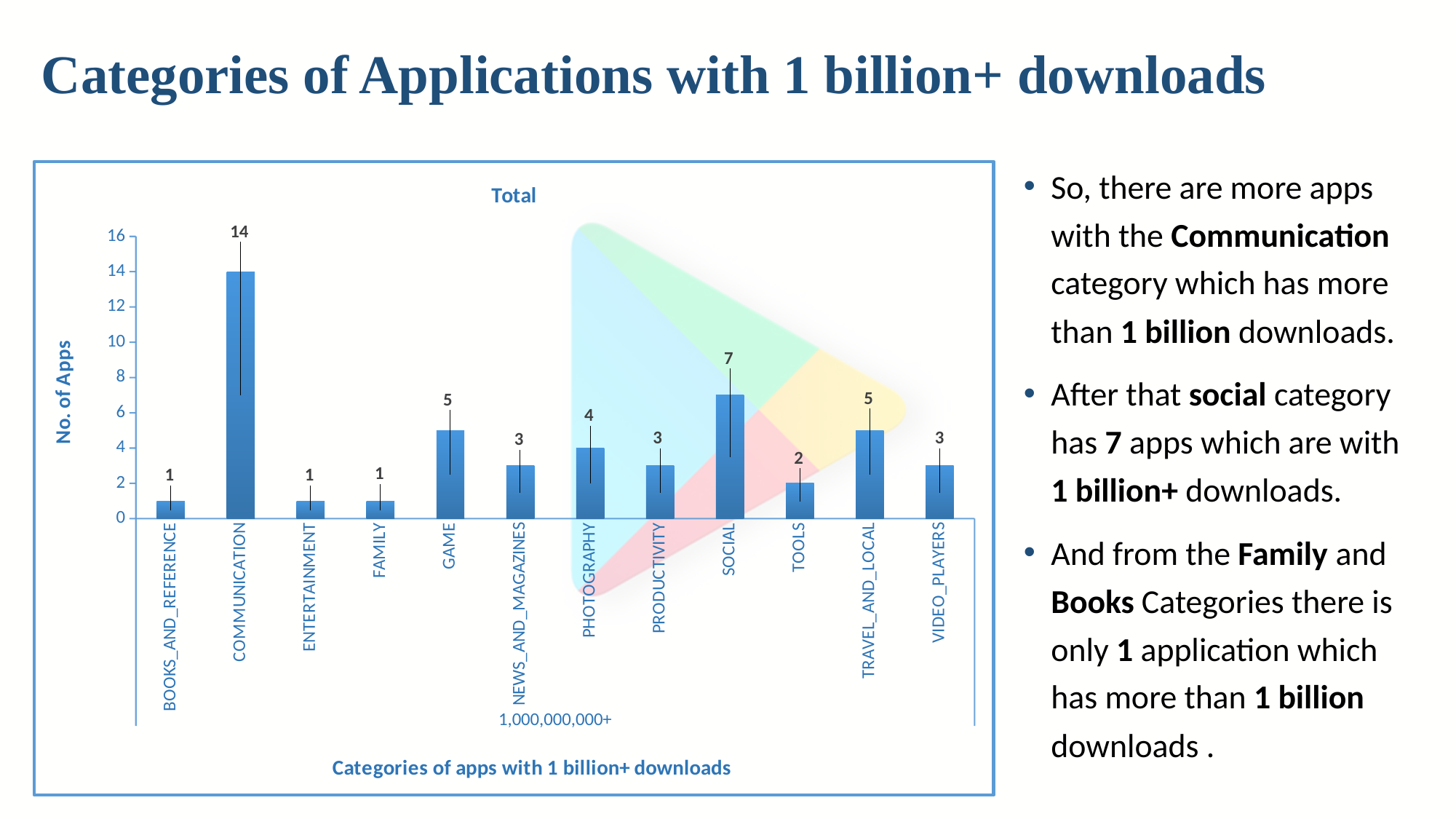

# Categories of Applications with 1 billion+ downloads
So, there are more apps with the Communication category which has more than 1 billion downloads.
After that social category has 7 apps which are with 1 billion+ downloads.
And from the Family and Books Categories there is only 1 application which has more than 1 billion downloads .

### Chart:

| Category | Total |
|---|---|
| BOOKS_AND_REFERENCE | 1.0 |
| COMMUNICATION | 14.0 |
| ENTERTAINMENT | 1.0 |
| FAMILY | 1.0 |
| GAME | 5.0 |
| NEWS_AND_MAGAZINES | 3.0 |
| PHOTOGRAPHY | 4.0 |
| PRODUCTIVITY | 3.0 |
| SOCIAL | 7.0 |
| TOOLS | 2.0 |
| TRAVEL_AND_LOCAL | 5.0 |
| VIDEO_PLAYERS | 3.0 |